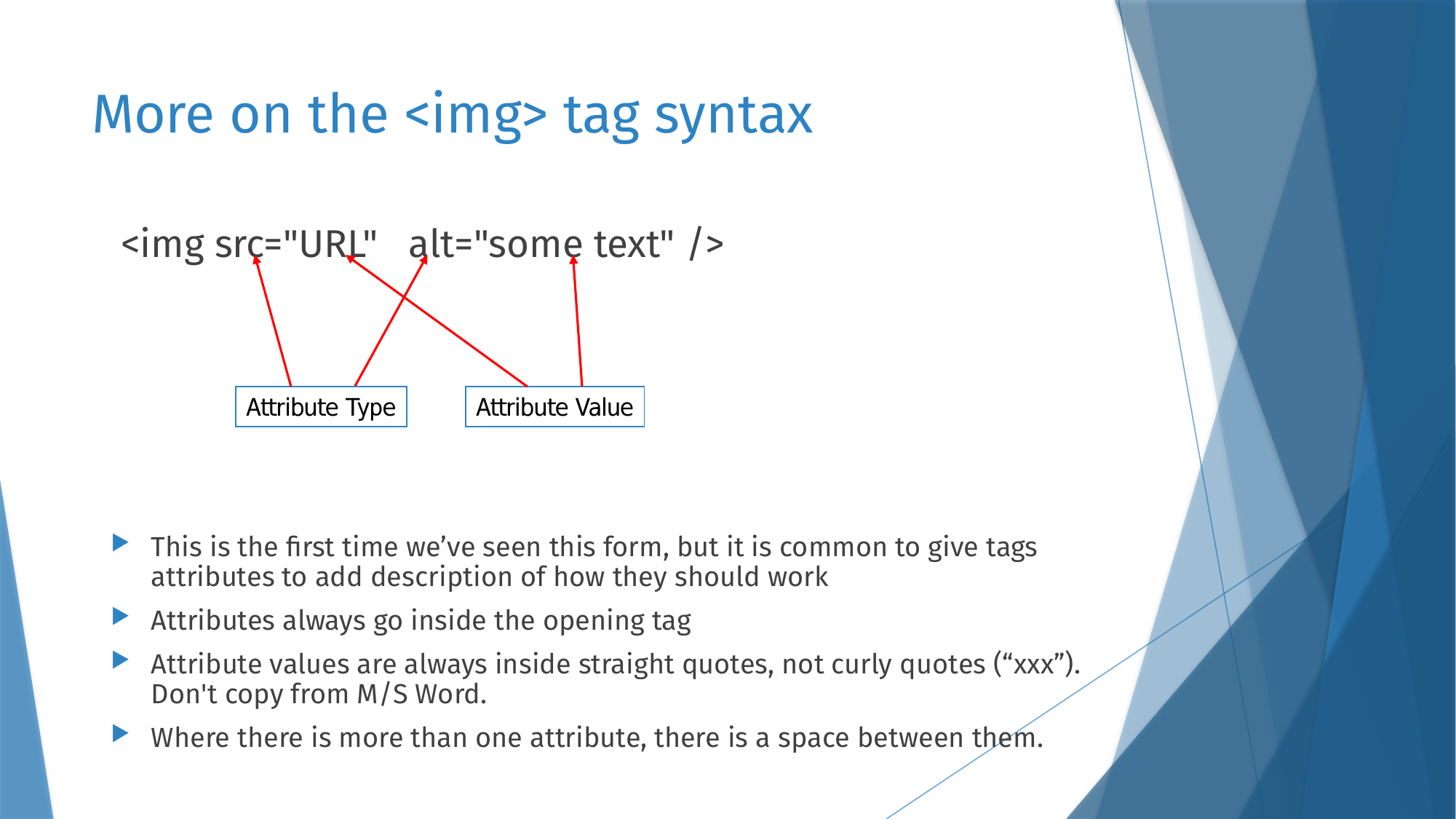

# More on the <img> tag syntax
 <img src="URL"   alt="some text" />

This is the first time we’ve seen this form, but it is common to give tags attributes to add description of how they should work
Attributes always go inside the opening tag
Attribute values are always inside straight quotes, not curly quotes (“xxx”).  Don't copy from M/S Word.
Where there is more than one attribute, there is a space between them.

Attribute Type
Attribute Value